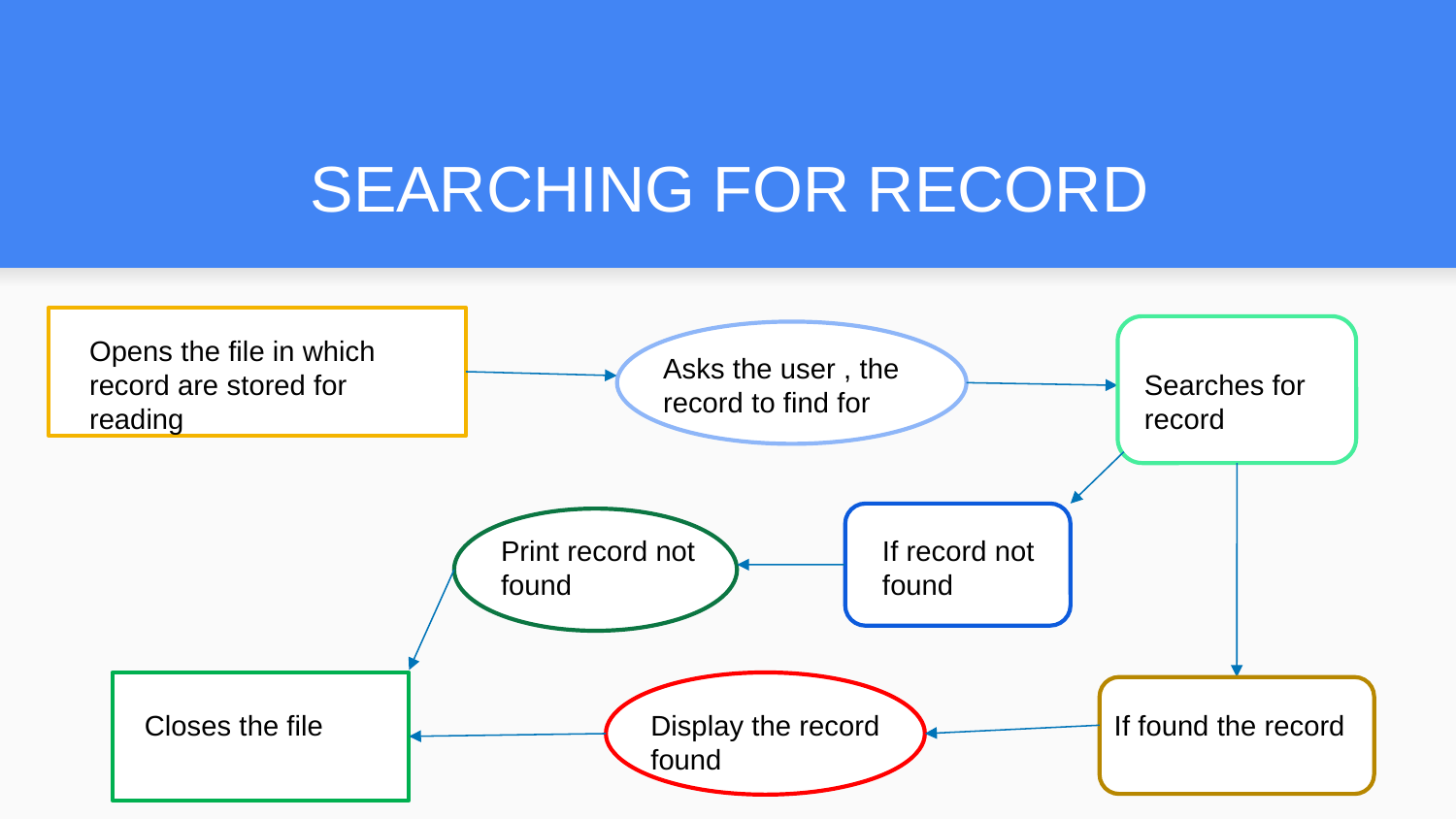

# SEARCHING FOR RECORD

Opens the file in which record are stored for reading
Asks the user , the record to find for
Searches for record

Print record not found
If record not found

Display the record found
If found the record
Closes the file